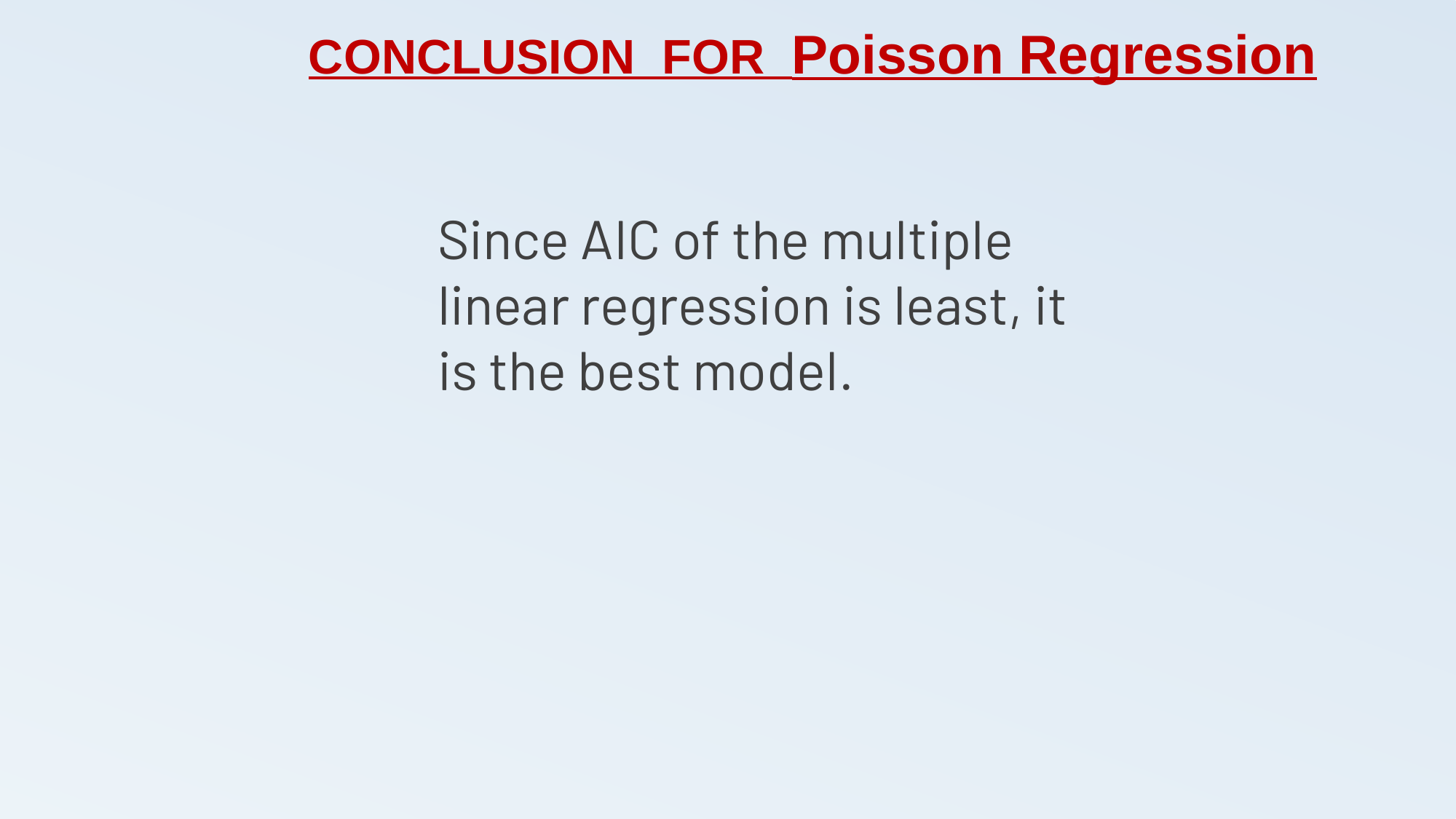

CONCLUSION  FOR  Poisson Regression

Since AIC of the multiple linear regression is least, it is the best model.